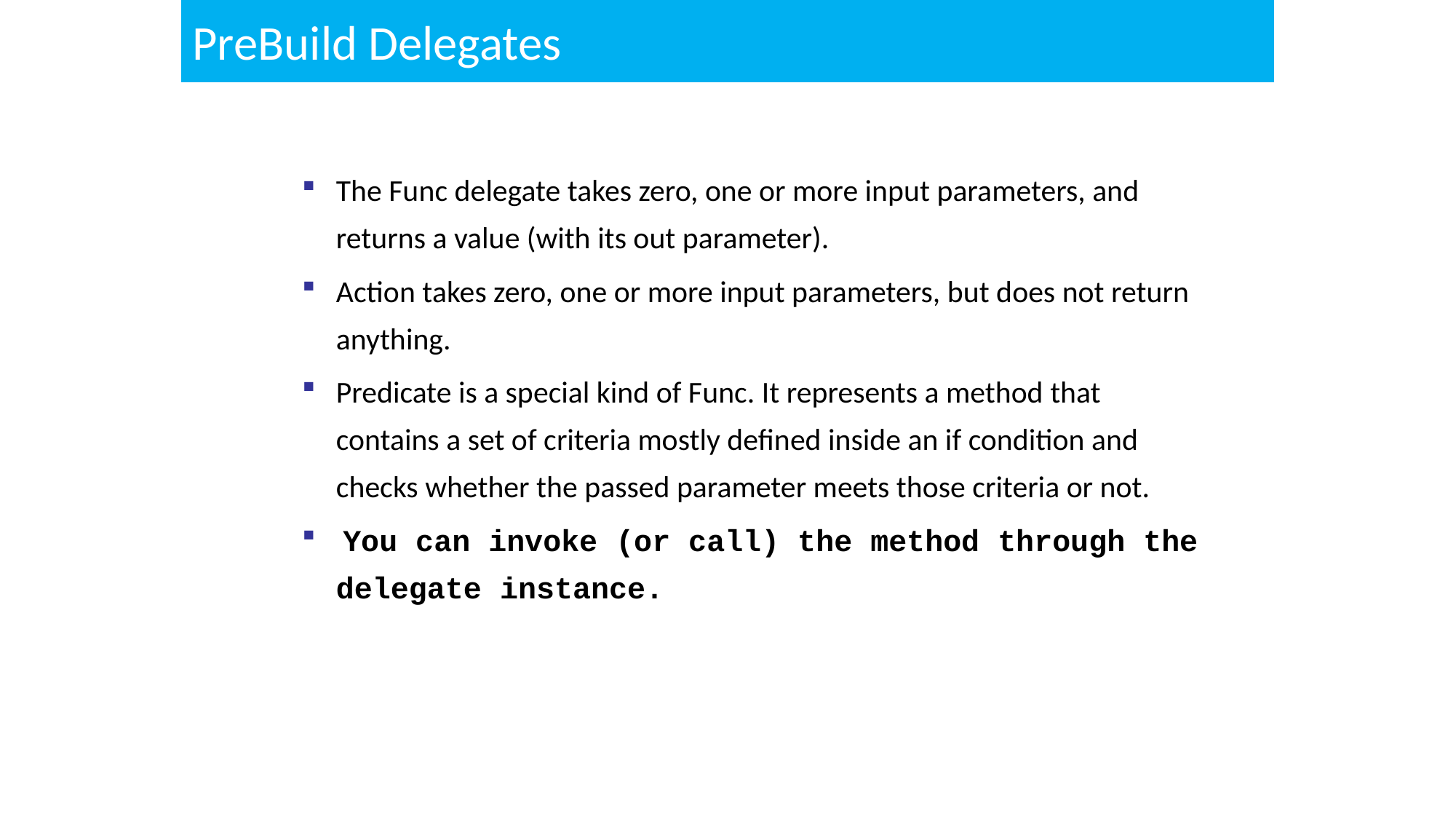

PreBuild Delegates

The Func delegate takes zero, one or more input parameters, and returns a value (with its out parameter).
Action takes zero, one or more input parameters, but does not return anything.
Predicate is a special kind of Func. It represents a method that contains a set of criteria mostly defined inside an if condition and checks whether the passed parameter meets those criteria or not.
 You can invoke (or call) the method through the delegate instance.